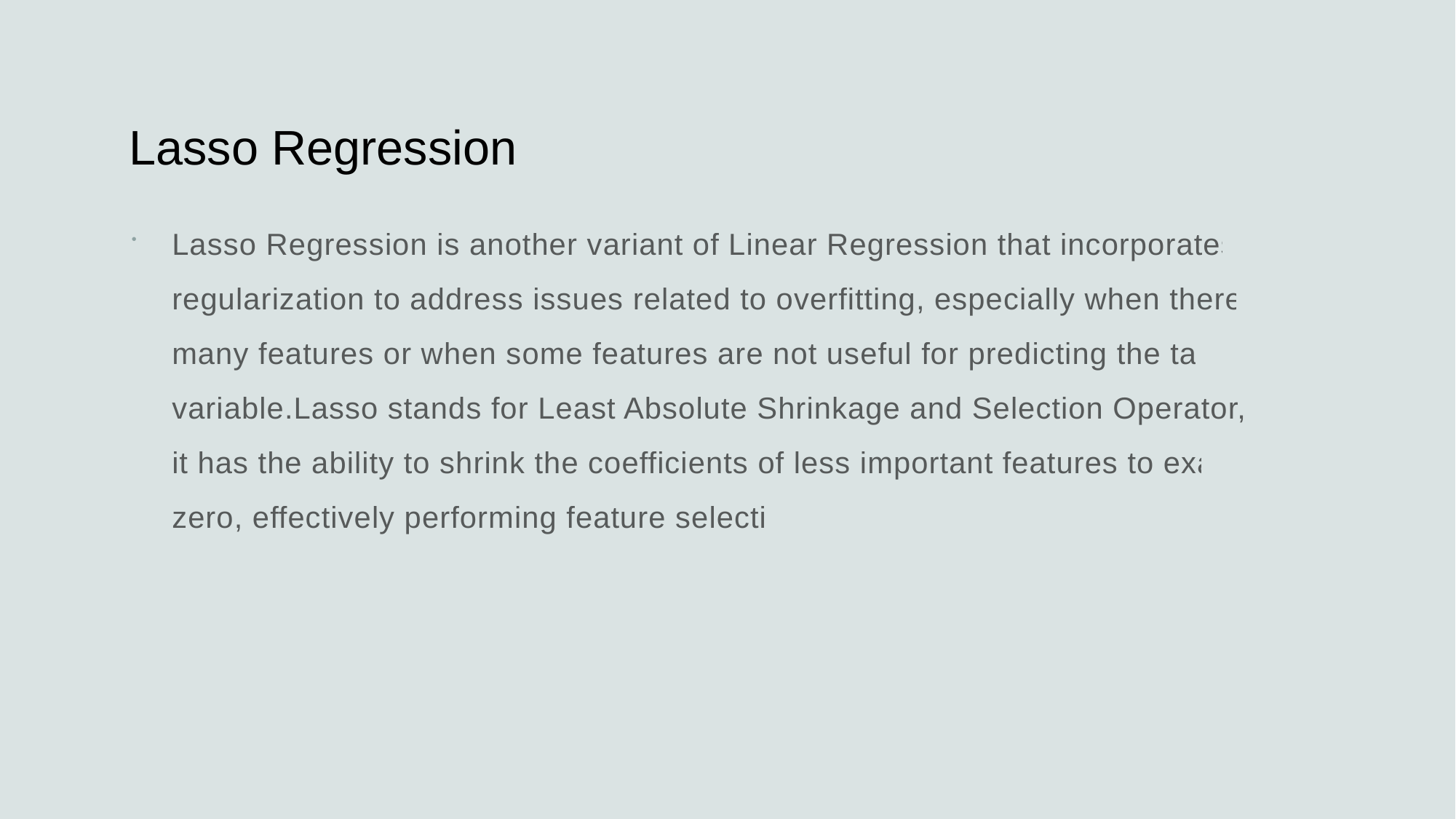

# Lasso Regression
Lasso Regression is another variant of Linear Regression that incorporates L1 regularization to address issues related to overfitting, especially when there are many features or when some features are not useful for predicting the target variable.Lasso stands for Least Absolute Shrinkage and Selection Operator, and it has the ability to shrink the coefficients of less important features to exactly zero, effectively performing feature selection